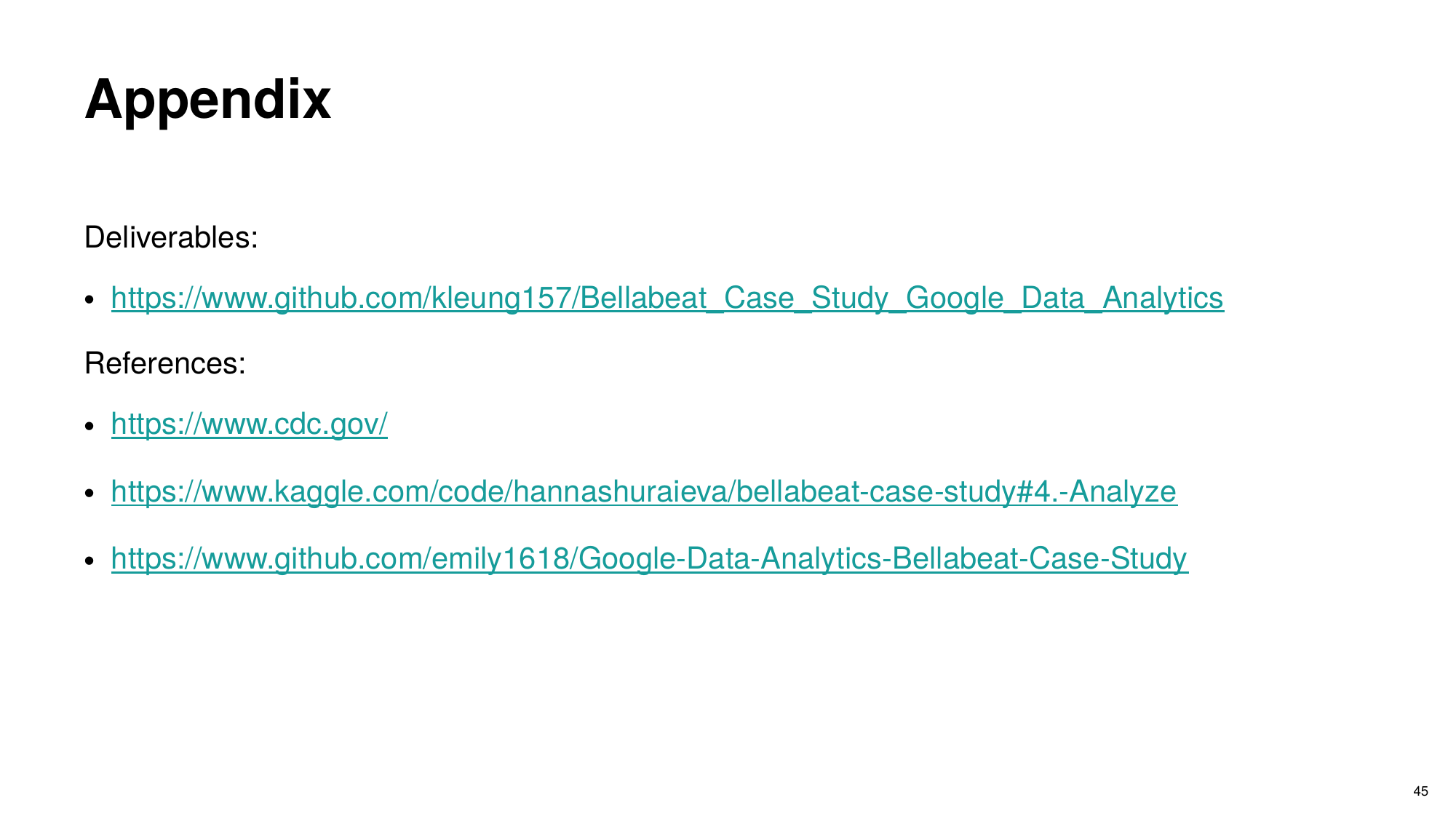

# Appendix
Deliverables:
https://www.github.com/kleung157/Bellabeat_Case_Study_Google_Data_Analytics
References:
https://www.cdc.gov/
https://www.kaggle.com/code/hannashuraieva/bellabeat-case-study#4.-Analyze
https://www.github.com/emily1618/Google-Data-Analytics-Bellabeat-Case-Study
45